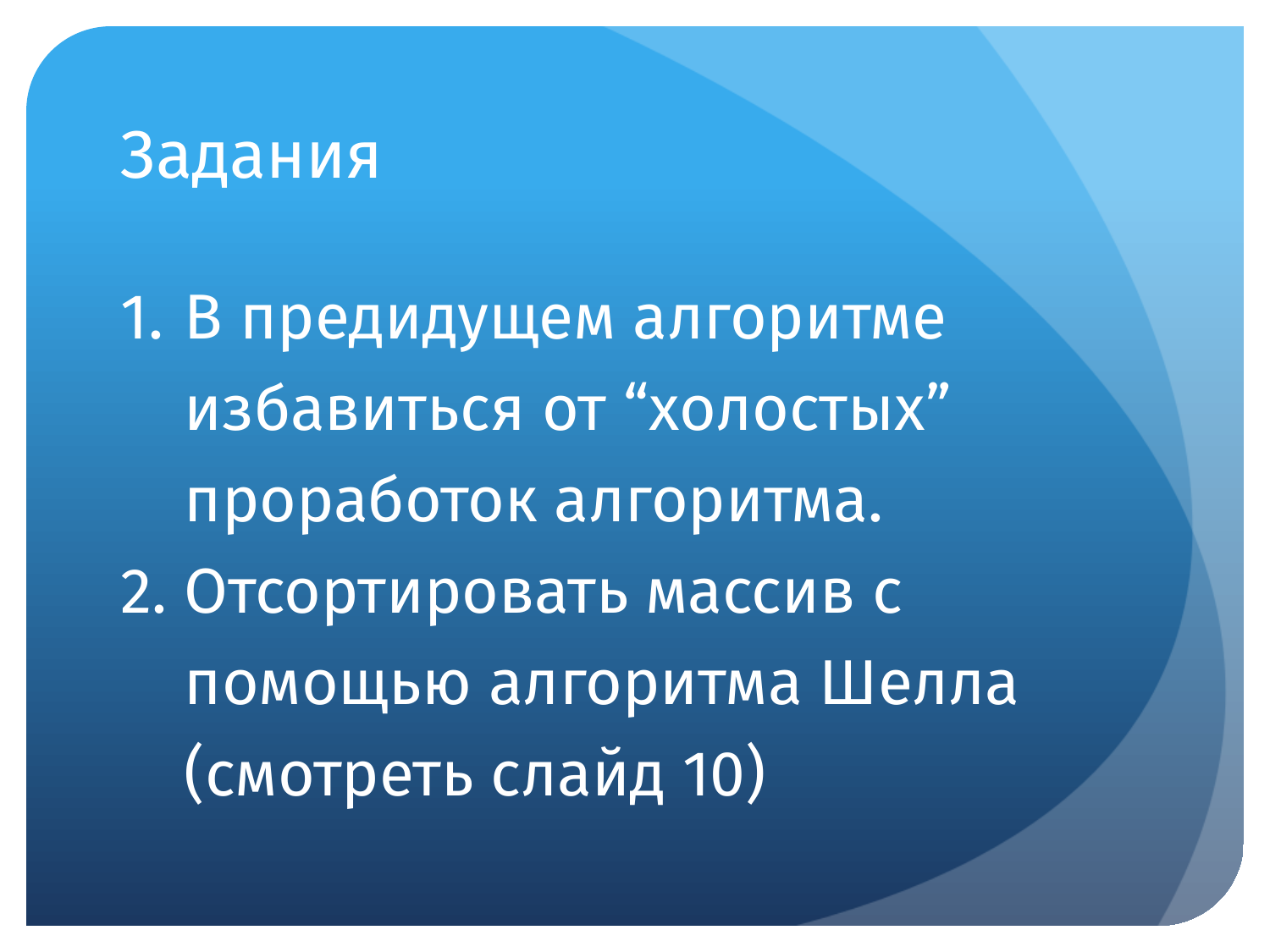

# Задания
В предидущем алгоритме избавиться от “холостых” проработок алгоритма.
Отсортировать массив с помощью алгоритма Шелла (смотреть слайд 10)